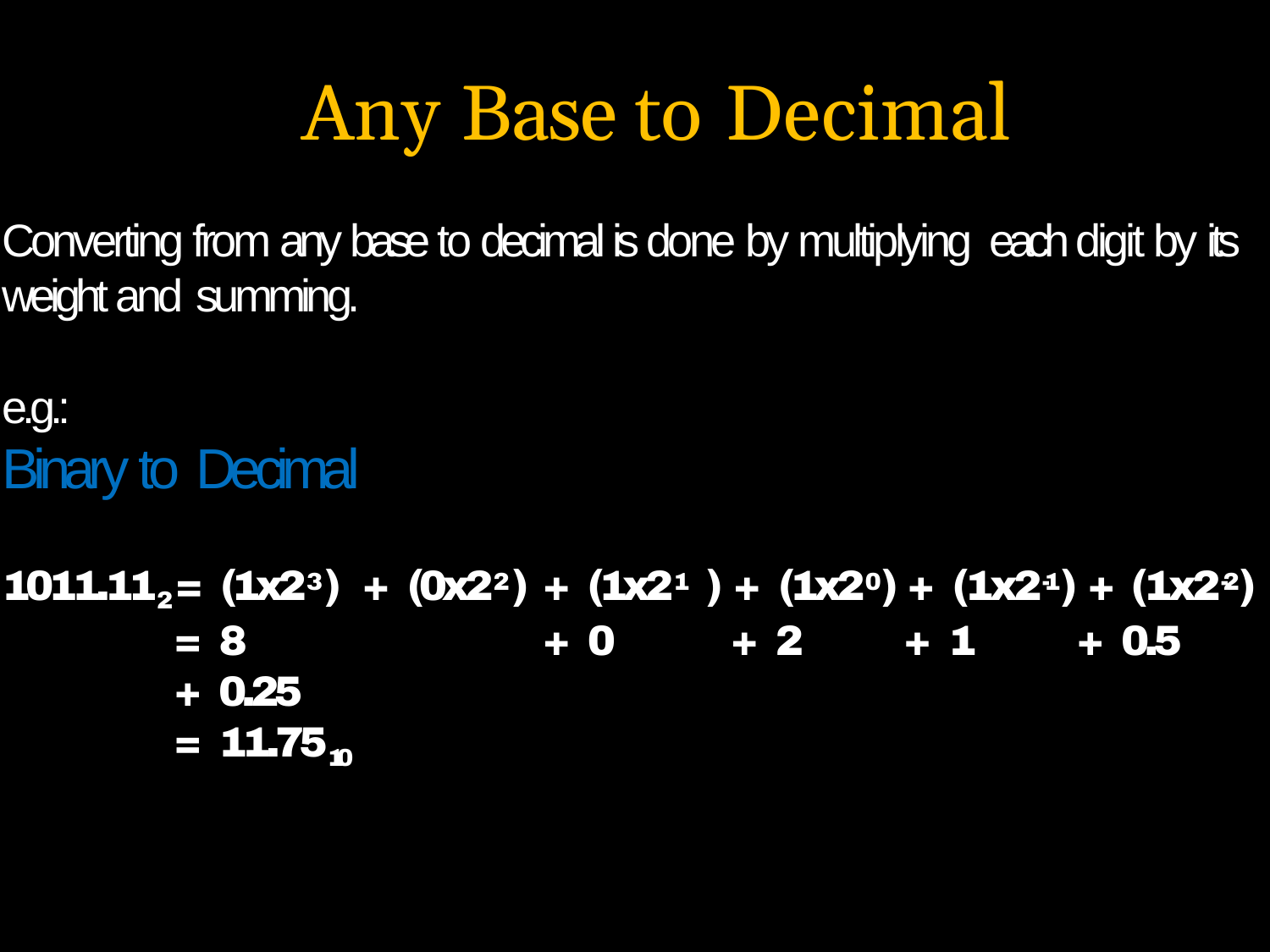

# Any Base to Decimal
Converting from any base to decimal is done by multiplying  each digit by its weight and summing.

e.g.:
Binary to Decimal

1011.112  = (1x23   )  + (0x22    ) + (1x21	) + (1x20) + (1x2-1) + (1x2-2)
= 8	+ 0	+ 2	+ 1	+ 0.5	+ 0.25
= 11.7510